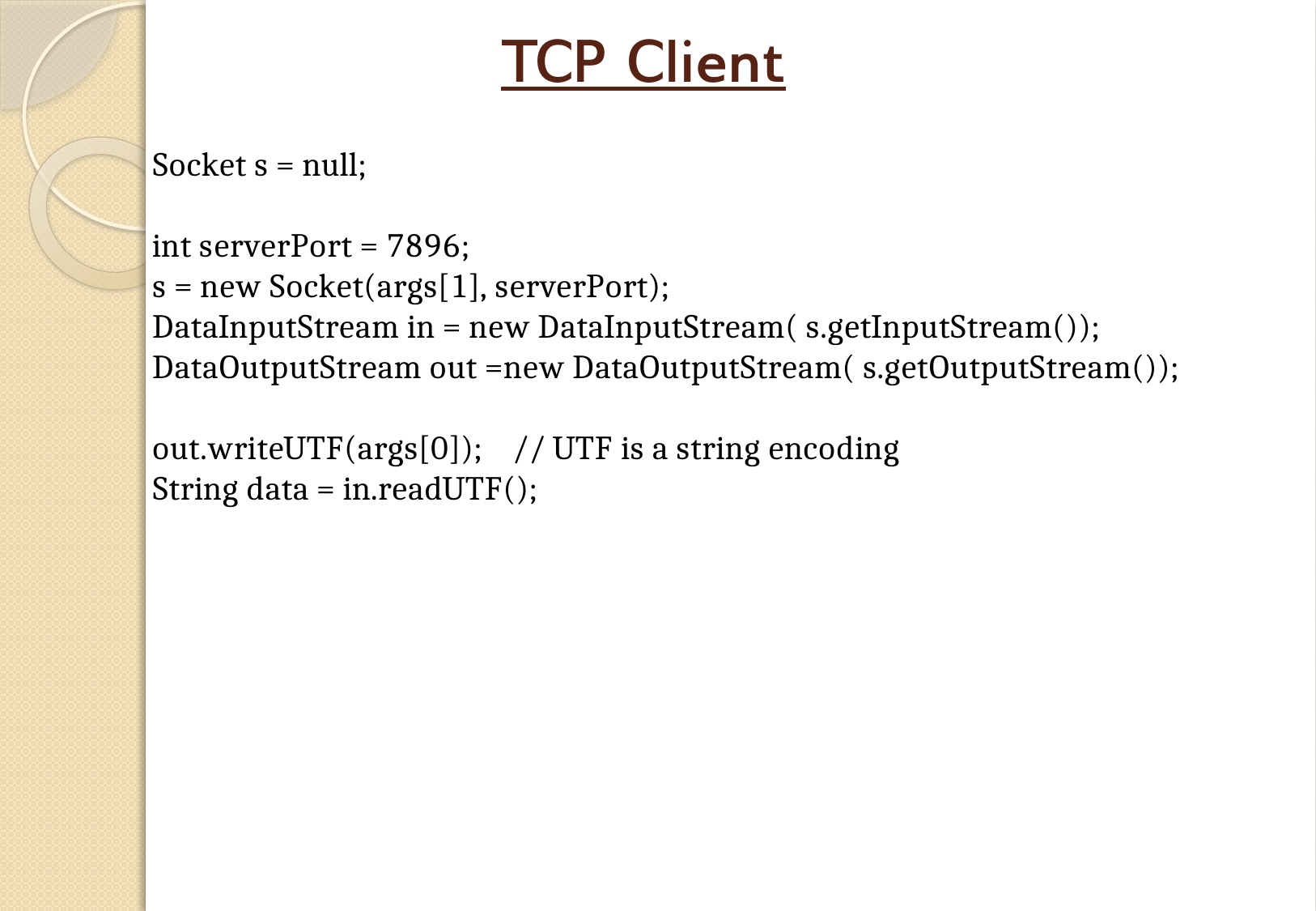

# TCP Client
Socket s = null;

int serverPort = 7896;
s = new Socket(args[1], serverPort);
DataInputStream in = new DataInputStream( s.getInputStream());
DataOutputStream out =new DataOutputStream( s.getOutputStream());

out.writeUTF(args[0]);    // UTF is a string encoding
String data = in.readUTF();